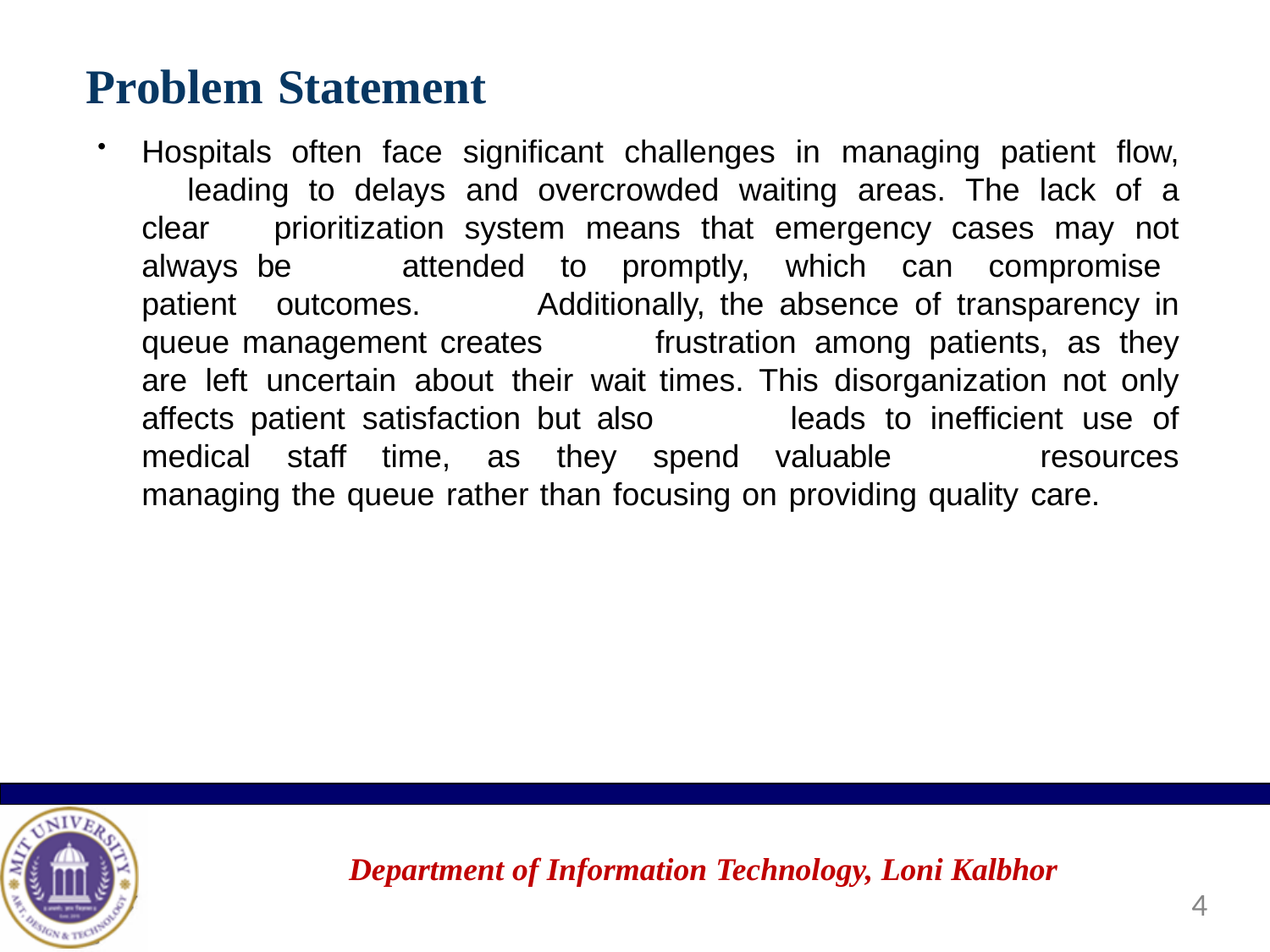

# Problem Statement
Hospitals  often  face  significant  challenges  in  managing  patient  flow, 	leading to delays and overcrowded waiting areas. The lack of a clear 	prioritization system means that emergency cases may not always be 	attended  to  promptly,  which  can  compromise  patient  outcomes. 	Additionally, the absence of transparency in queue management creates 	frustration among patients, as they are left uncertain about their wait 	times. This disorganization not only affects patient satisfaction but also 	leads to inefficient use of medical staff time, as they spend valuable 	resources managing the queue rather than focusing on providing quality 	care.
Department of Information Technology, Loni Kalbhor
4